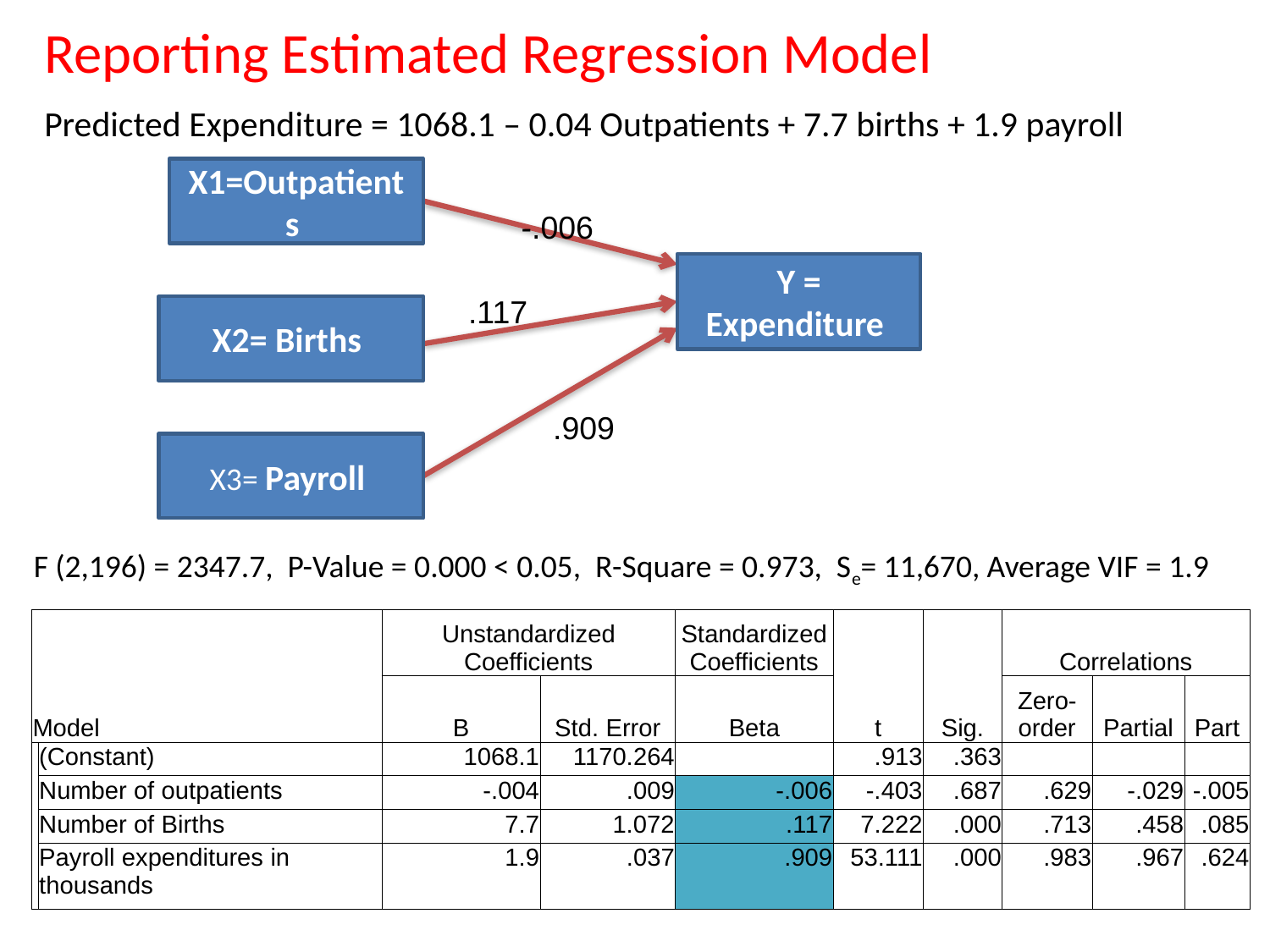

Reporting Estimated Regression Model
Predicted Expenditure = 1068.1 – 0.04 Outpatients + 7.7 births + 1.9 payroll
X1=Outpatients
-.006
Y = Expenditure
.117
X2= Births
.909
X3= Payroll
F (2,196) = 2347.7,  P-Value = 0.000 < 0.05,  R-Square = 0.973,  Se= 11,670, Average VIF = 1.9
| Model |  | Unstandardized Coefficients |  | Standardized Coefficients | t | Sig. | Correlations |  |  |
| --- | --- | --- | --- | --- | --- | --- | --- | --- | --- |
|  |  | B | Std. Error | Beta |  |  | Zero-order | Partial | Part |
|  | (Constant) | 1068.1 | 1170.264 |  | .913 | .363 |  |  |  |
|  | Number of outpatients | -.004 | .009 | -.006 | -.403 | .687 | .629 | -.029 | -.005 |
|  | Number of Births | 7.7 | 1.072 | .117 | 7.222 | .000 | .713 | .458 | .085 |
|  | Payroll expenditures in thousands | 1.9 | .037 | .909 | 53.111 | .000 | .983 | .967 | .624 |